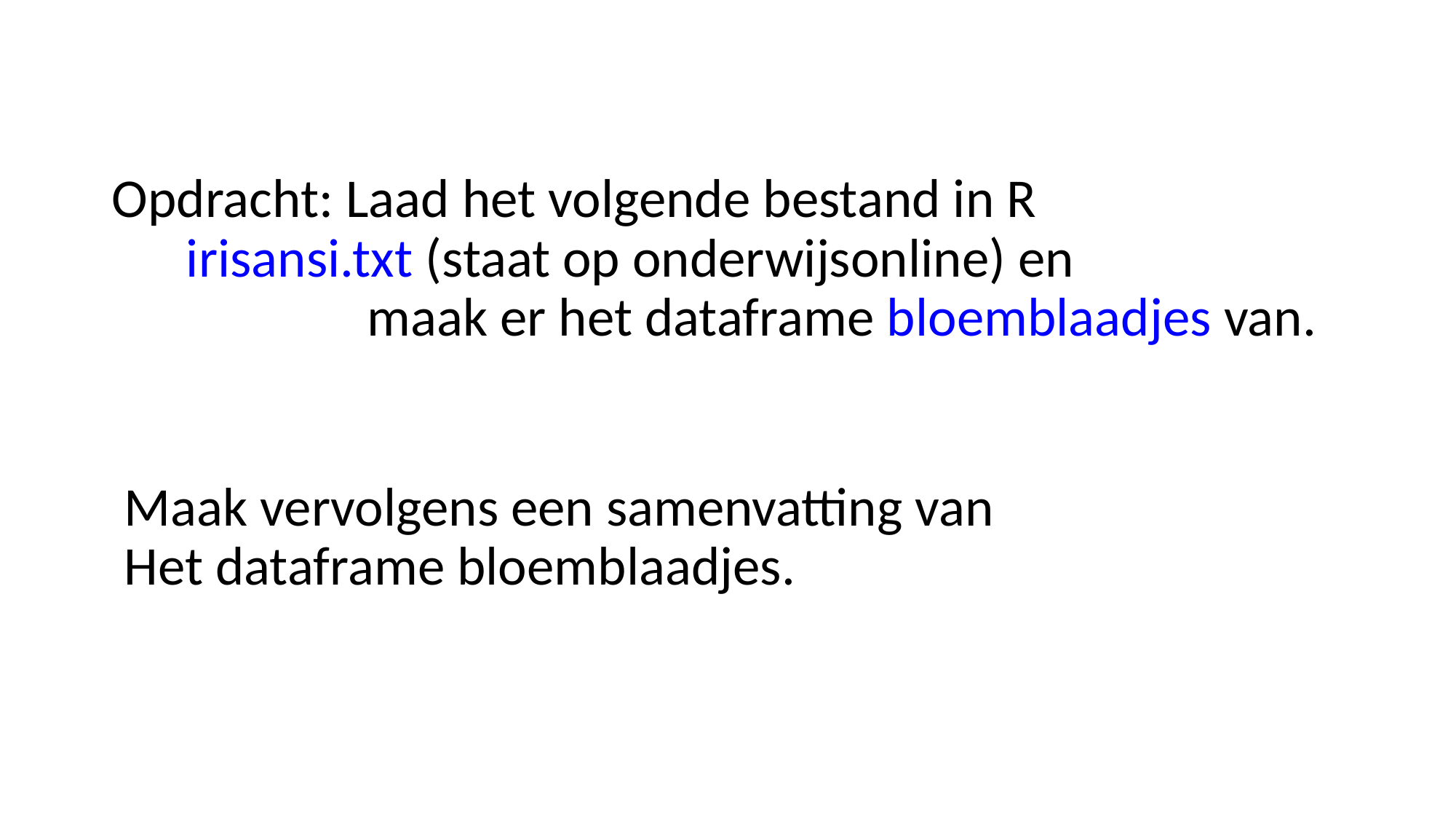

# Opdracht: Laad het volgende bestand in R        			           irisansi.txt (staat op onderwijsonline) en maak er het dataframe bloemblaadjes van.
Maak vervolgens een samenvatting van
Het dataframe bloemblaadjes.